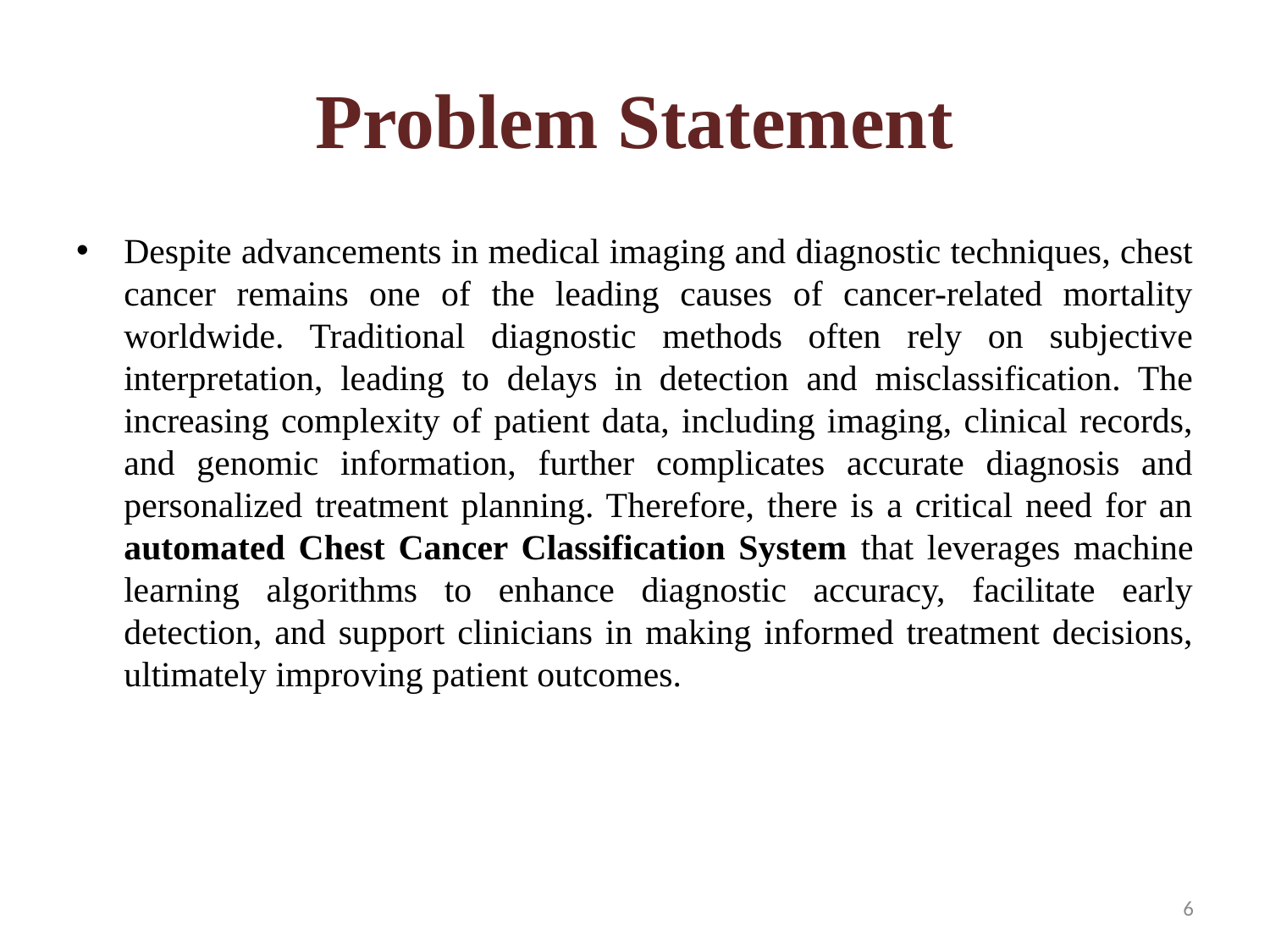

# Problem Statement
Despite advancements in medical imaging and diagnostic techniques, chest cancer remains one of the leading causes of cancer-related mortality worldwide. Traditional diagnostic methods often rely on subjective interpretation, leading to delays in detection and misclassification. The increasing complexity of patient data, including imaging, clinical records, and genomic information, further complicates accurate diagnosis and personalized treatment planning. Therefore, there is a critical need for an automated Chest Cancer Classification System that leverages machine learning algorithms to enhance diagnostic accuracy, facilitate early detection, and support clinicians in making informed treatment decisions, ultimately improving patient outcomes.
6